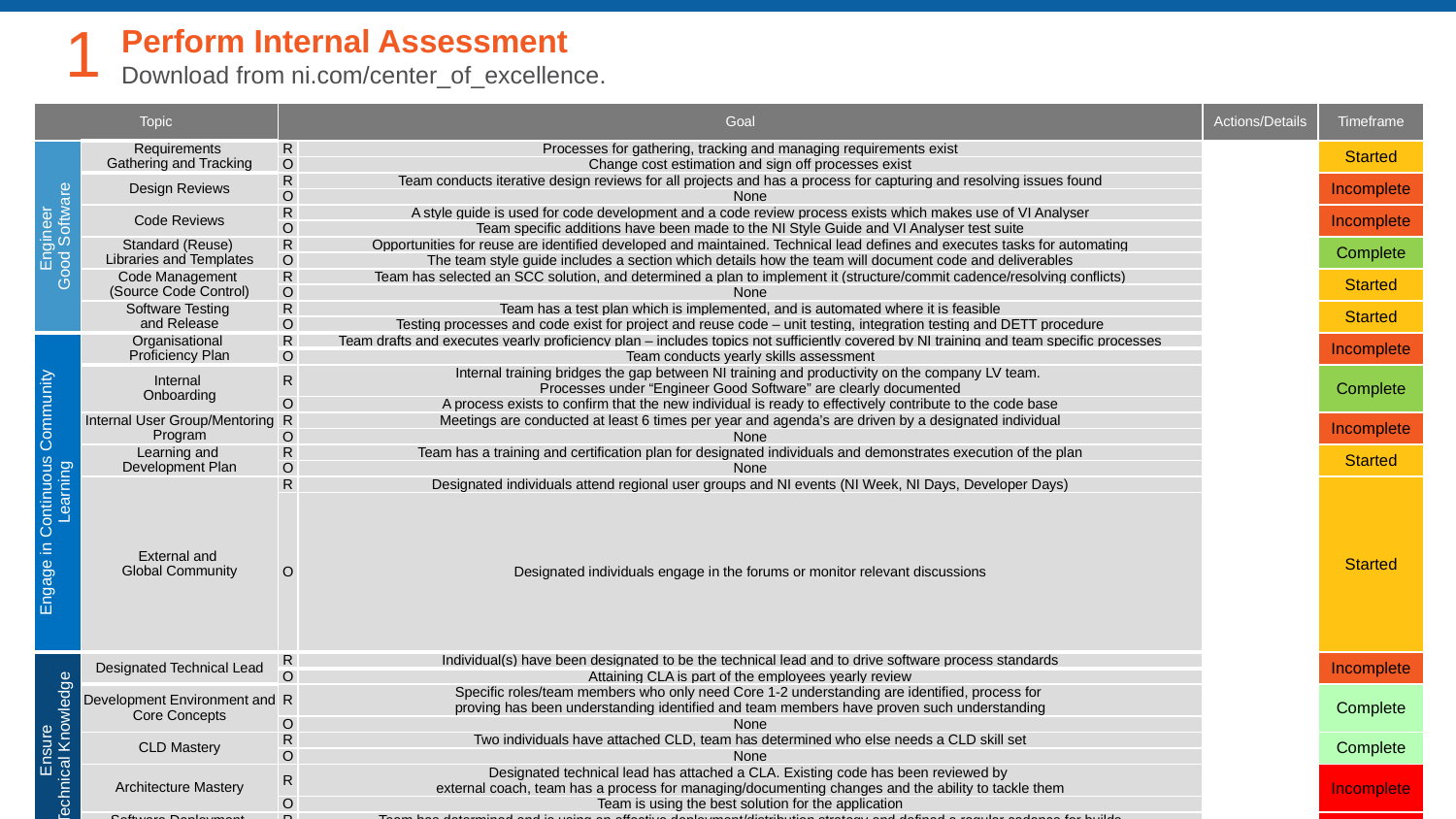

1
Perform Internal Assessment
Download from ni.com/center_of_excellence.
| Topic |  | Goal |  | Actions/Details | Timeframe |
| --- | --- | --- | --- | --- | --- |
| Engineer Good Software | Requirements Gathering and Tracking | R | Processes for gathering, tracking and managing requirements exist |  | Started |
|  |  | O | Change cost estimation and sign off processes exist |  |  |
|  | Design Reviews | R | Team conducts iterative design reviews for all projects and has a process for capturing and resolving issues found |  | Incomplete |
|  |  | O | None |  |  |
|  | Code Reviews | R | A style guide is used for code development and a code review process exists which makes use of VI Analyser |  | Incomplete |
|  |  | O | Team specific additions have been made to the NI Style Guide and VI Analyser test suite |  |  |
|  | Standard (Reuse) Libraries and Templates | R | Opportunities for reuse are identified developed and maintained. Technical lead defines and executes tasks for automating |  | Complete |
|  |  | O | The team style guide includes a section which details how the team will document code and deliverables |  |  |
|  | Code Management (Source Code Control) | R | Team has selected an SCC solution, and determined a plan to implement it (structure/commit cadence/resolving conflicts) |  | Started |
|  |  | O | None |  |  |
|  | Software Testing and Release | R | Team has a test plan which is implemented, and is automated where it is feasible |  | Started |
|  |  | O | Testing processes and code exist for project and reuse code – unit testing, integration testing and DETT procedure |  |  |
| Engage in Continuous Community Learning | Organisational Proficiency Plan | R | Team drafts and executes yearly proficiency plan – includes topics not sufficiently covered by NI training and team specific processes |  | Incomplete |
|  |  | O | Team conducts yearly skills assessment |  |  |
|  | Internal Onboarding | R | Internal training bridges the gap between NI training and productivity on the company LV team. Processes under “Engineer Good Software” are clearly documented |  | Complete |
|  |  | O | A process exists to confirm that the new individual is ready to effectively contribute to the code base |  |  |
|  | Internal User Group/Mentoring Program | R | Meetings are conducted at least 6 times per year and agenda’s are driven by a designated individual |  | Incomplete |
|  |  | O | None |  |  |
|  | Learning and Development Plan | R | Team has a training and certification plan for designated individuals and demonstrates execution of the plan |  | Started |
|  |  | O | None |  |  |
|  | External and Global Community | R | Designated individuals attend regional user groups and NI events (NI Week, NI Days, Developer Days) |  | Started |
|  |  | O | Designated individuals engage in the forums or monitor relevant discussions |  |  |
| Ensure Technical Knowledge | Designated Technical Lead | R | Individual(s) have been designated to be the technical lead and to drive software process standards |  | Incomplete |
|  |  | O | Attaining CLA is part of the employees yearly review |  |  |
|  | Development Environment and Core Concepts | R | Specific roles/team members who only need Core 1-2 understanding are identified, process for proving has been understanding identified and team members have proven such understanding |  | Complete |
|  |  | O | None |  |  |
|  | CLD Mastery | R | Two individuals have attached CLD, team has determined who else needs a CLD skill set |  | Complete |
|  |  | O | None |  |  |
|  | Architecture Mastery | R | Designated technical lead has attached a CLA. Existing code has been reviewed by external coach, team has a process for managing/documenting changes and the ability to tackle them |  | Incomplete |
|  |  | O | Team is using the best solution for the application |  |  |
|  | Software Deployment and Distribution | R | Team has determined and is using an effective deployment/distribution strategy and defined a regular cadence for builds |  | Incomplete |
|  |  | O | The team has automated the build process |  |  |